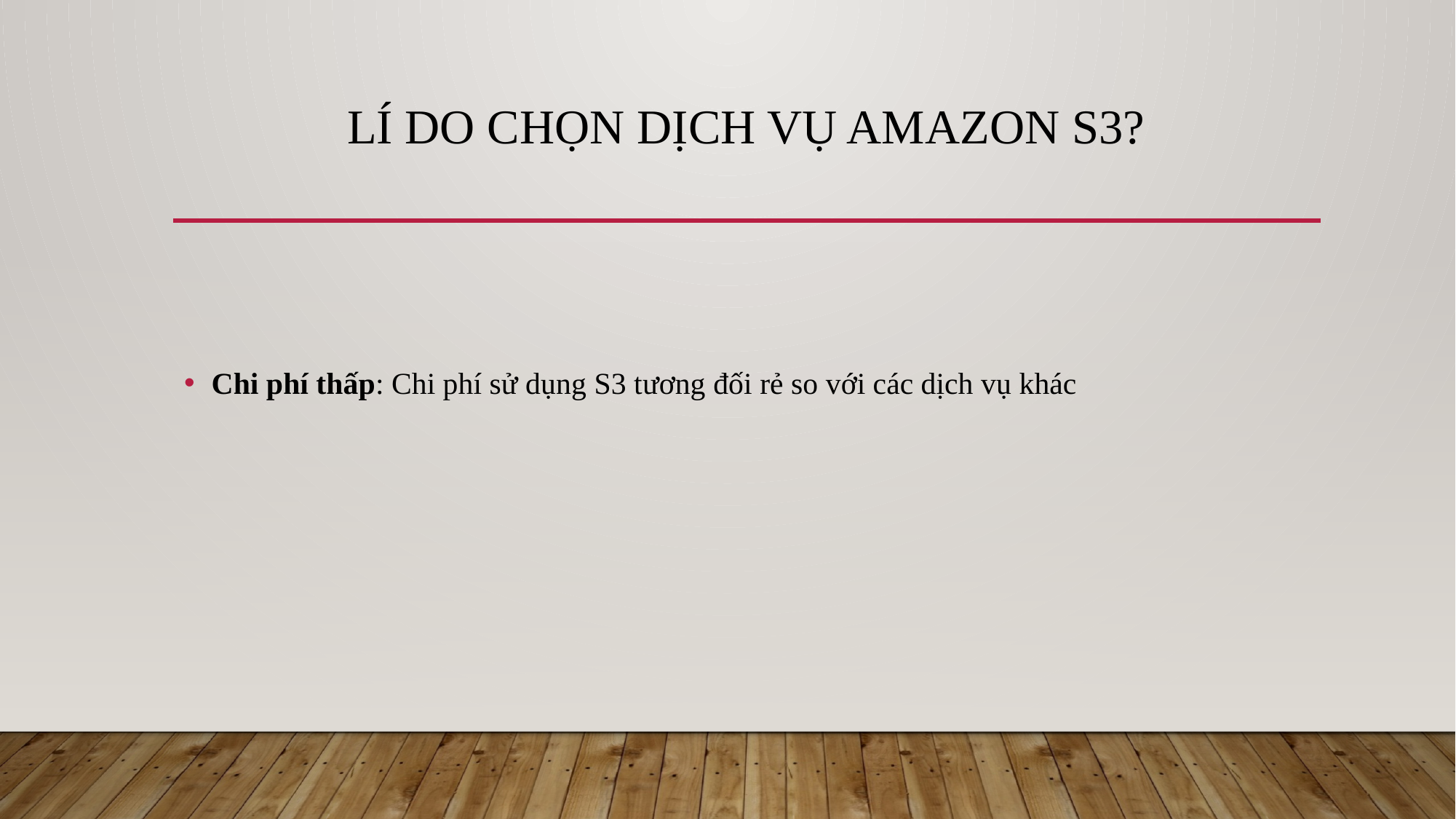

# Lí do chọn dịch vụ AmaZOn S3?

Chi phí thấp: Chi phí sử dụng S3 tương đối rẻ so với các dịch vụ khác